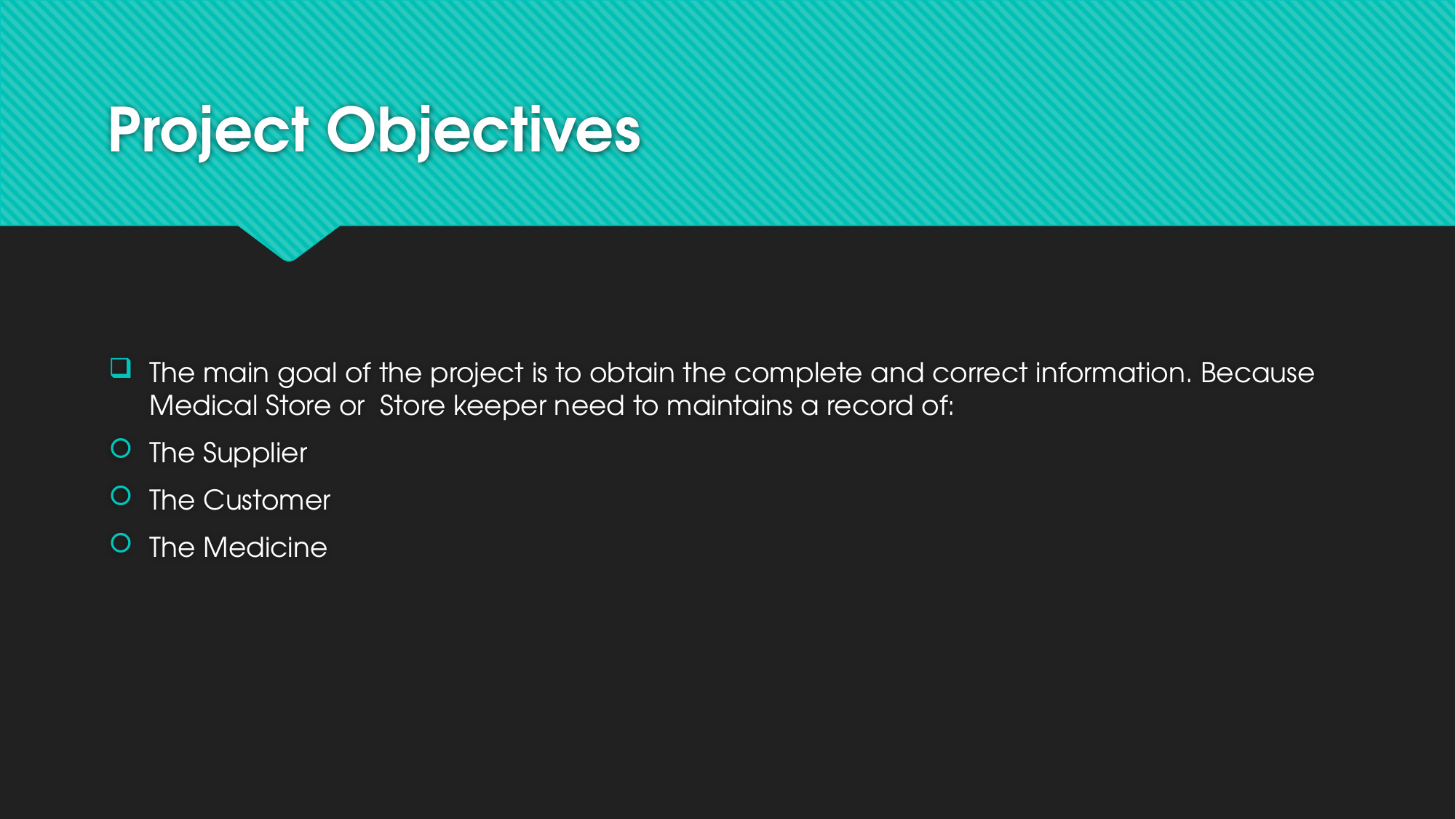

# Project Objectives
The main goal of the project is to obtain the complete and correct information. Because Medical Store or  Store keeper need to maintains a record of:
The Supplier
The Customer
The Medicine